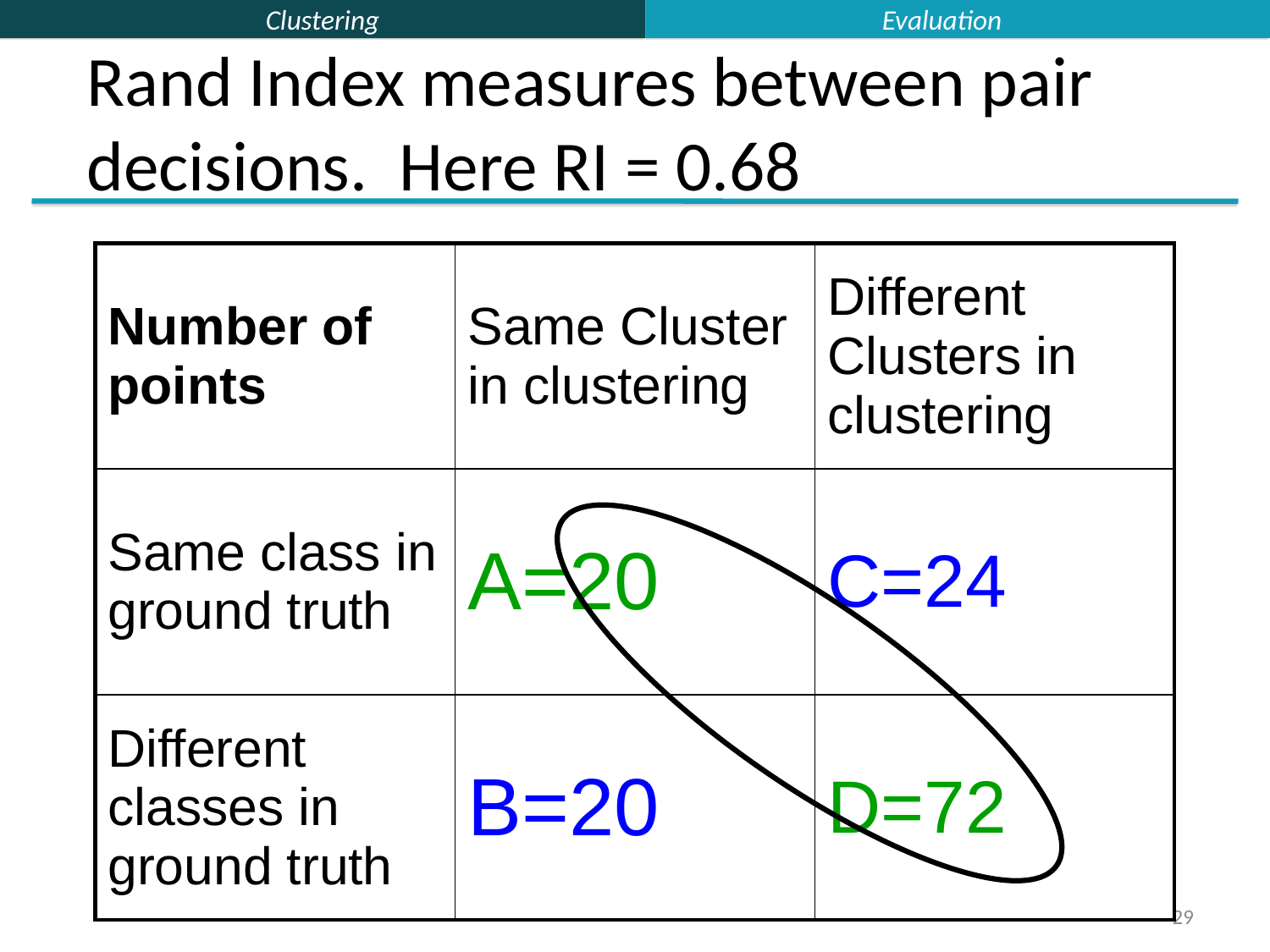

Evaluation
Rand Index measures between pair decisions.  Here RI = 0.68
| Number of points | Same Cluster in clustering | Different Clusters in clustering |
| --- | --- | --- |
| Same class in ground truth | A=20 | C=24 |
| Different classes in ground truth | B=20 | D=72 |

29